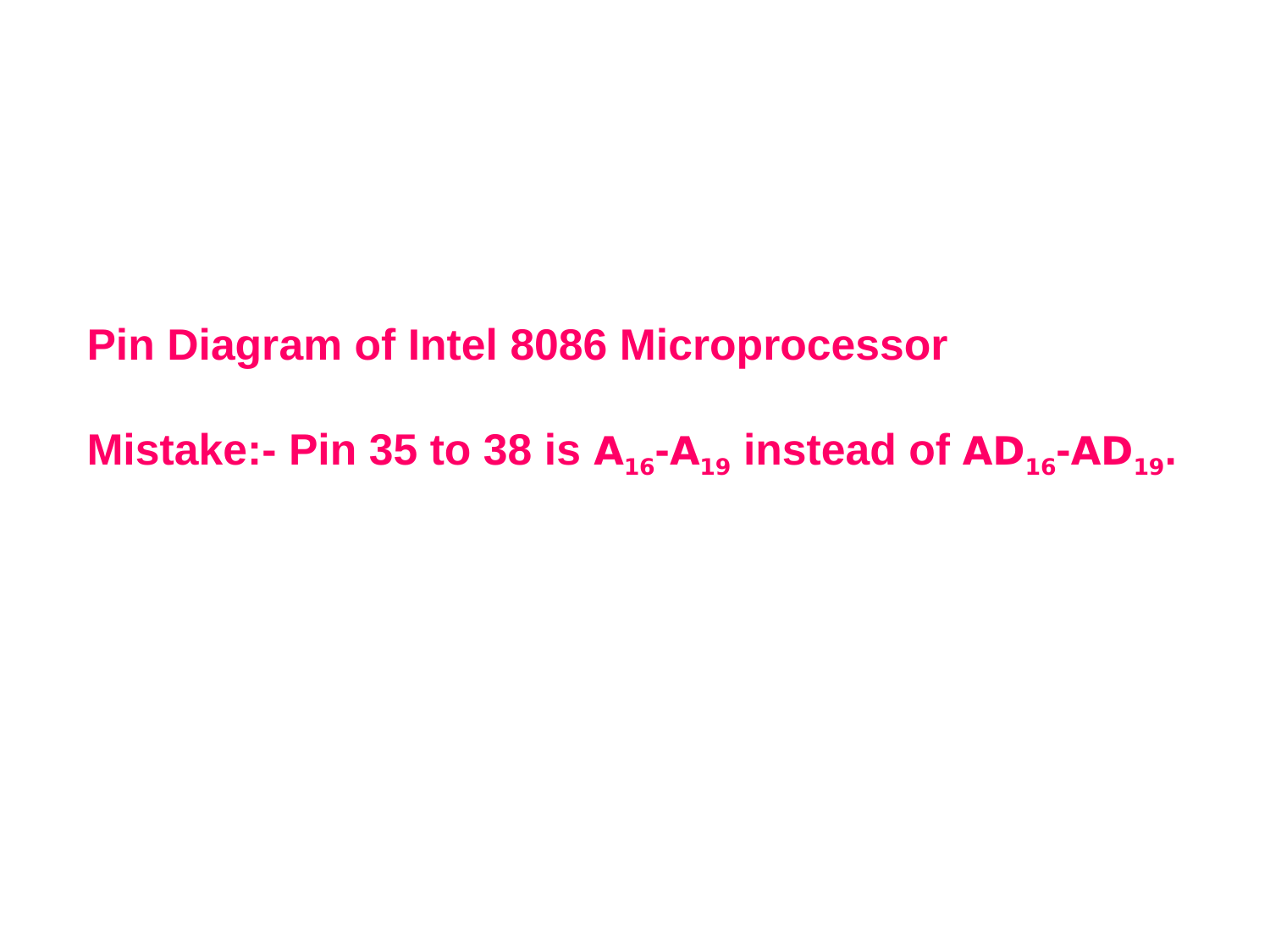

# Pin Diagram of Intel 8086 Microprocessor Mistake:- Pin 35 to 38 is A16-A19 instead of AD16-AD19.